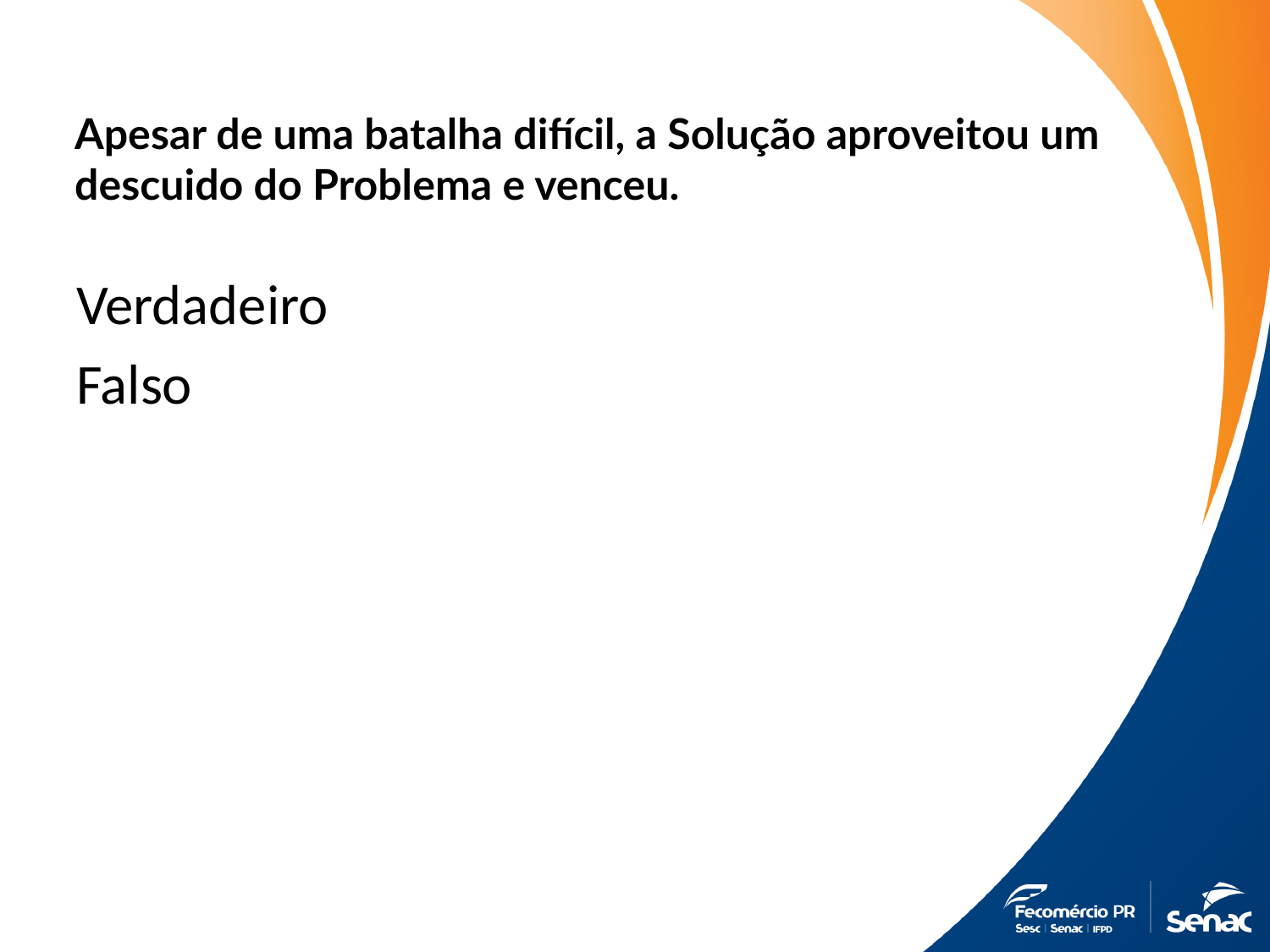

# Apesar de uma batalha difícil, a Solução aproveitou um descuido do Problema e venceu.
Verdadeiro
Falso